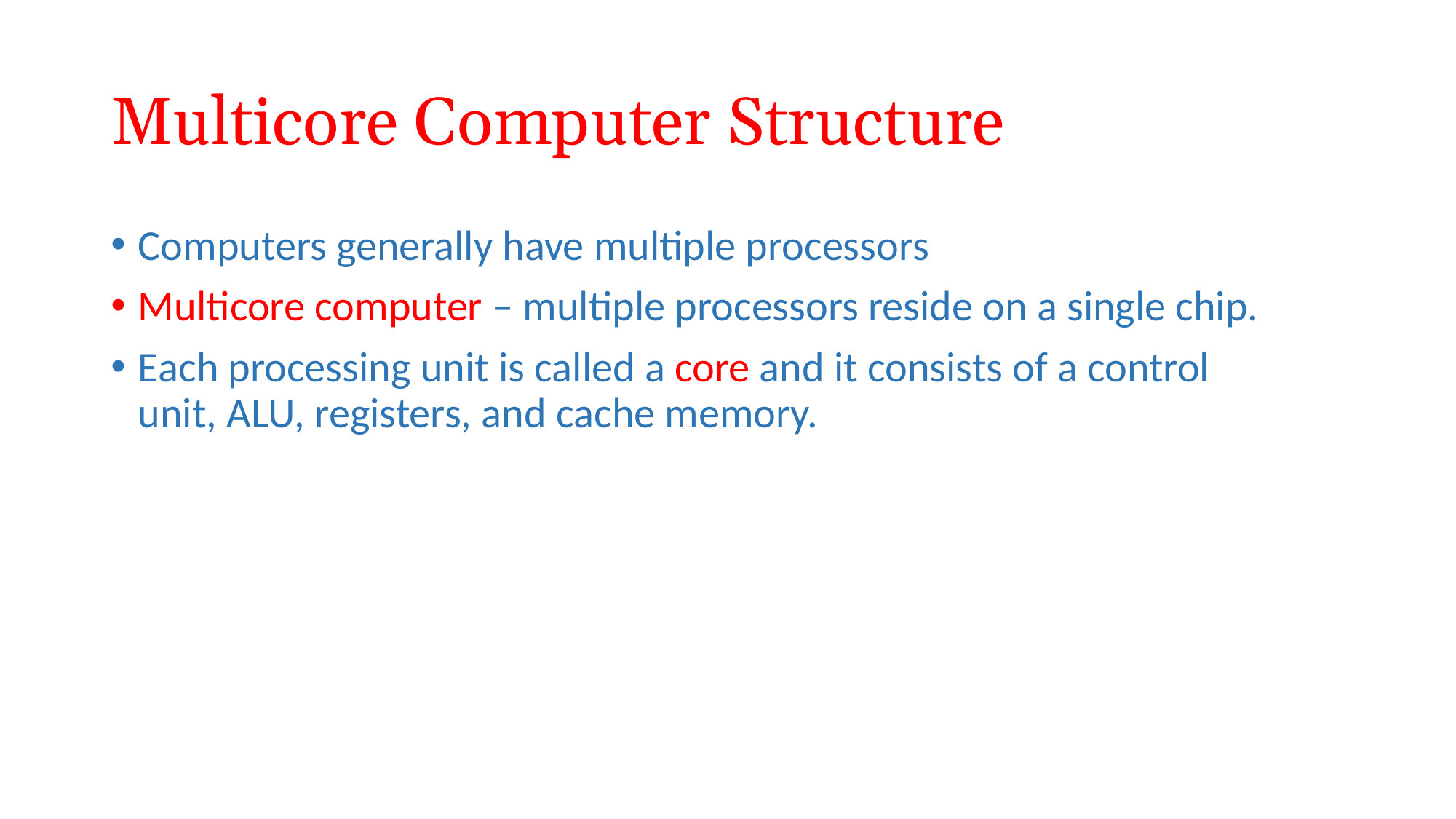

# Multicore Computer Structure
Computers generally have multiple processors
Multicore computer – multiple processors reside on a single chip.
Each processing unit is called a core and it consists of a control unit, ALU, registers, and cache memory.